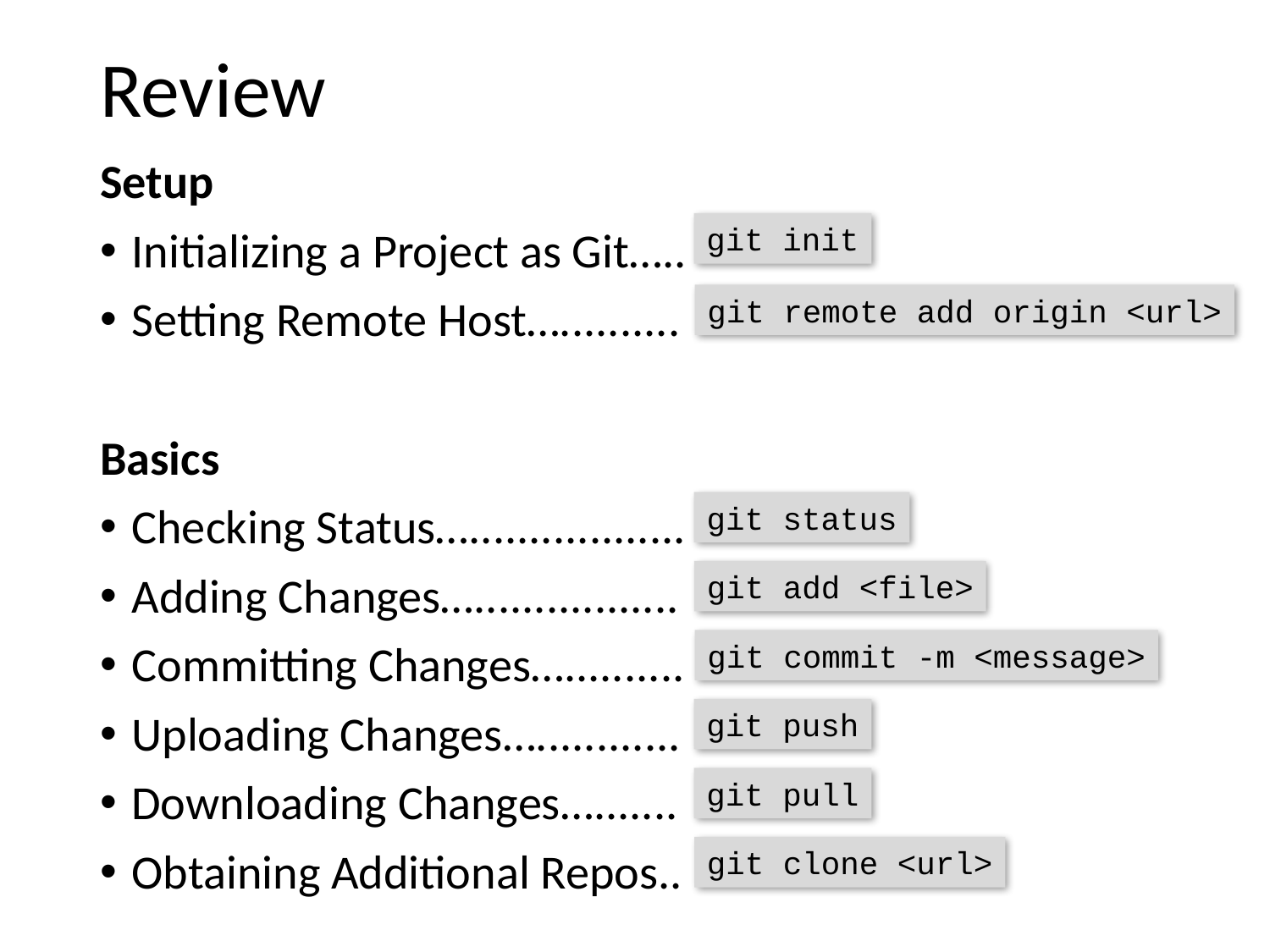

# Review
Setup
Initializing a Project as Git…..
Setting Remote Host…..........

Basics
Checking Status…..................
Adding Changes….................
Committing Changes…..........
Uploading Changes…............
Downloading Changes….......
Obtaining Additional Repos..
git init
git remote add origin <url>
git status
git add <file>
git commit -m <message>
git push
git pull
git clone <url>